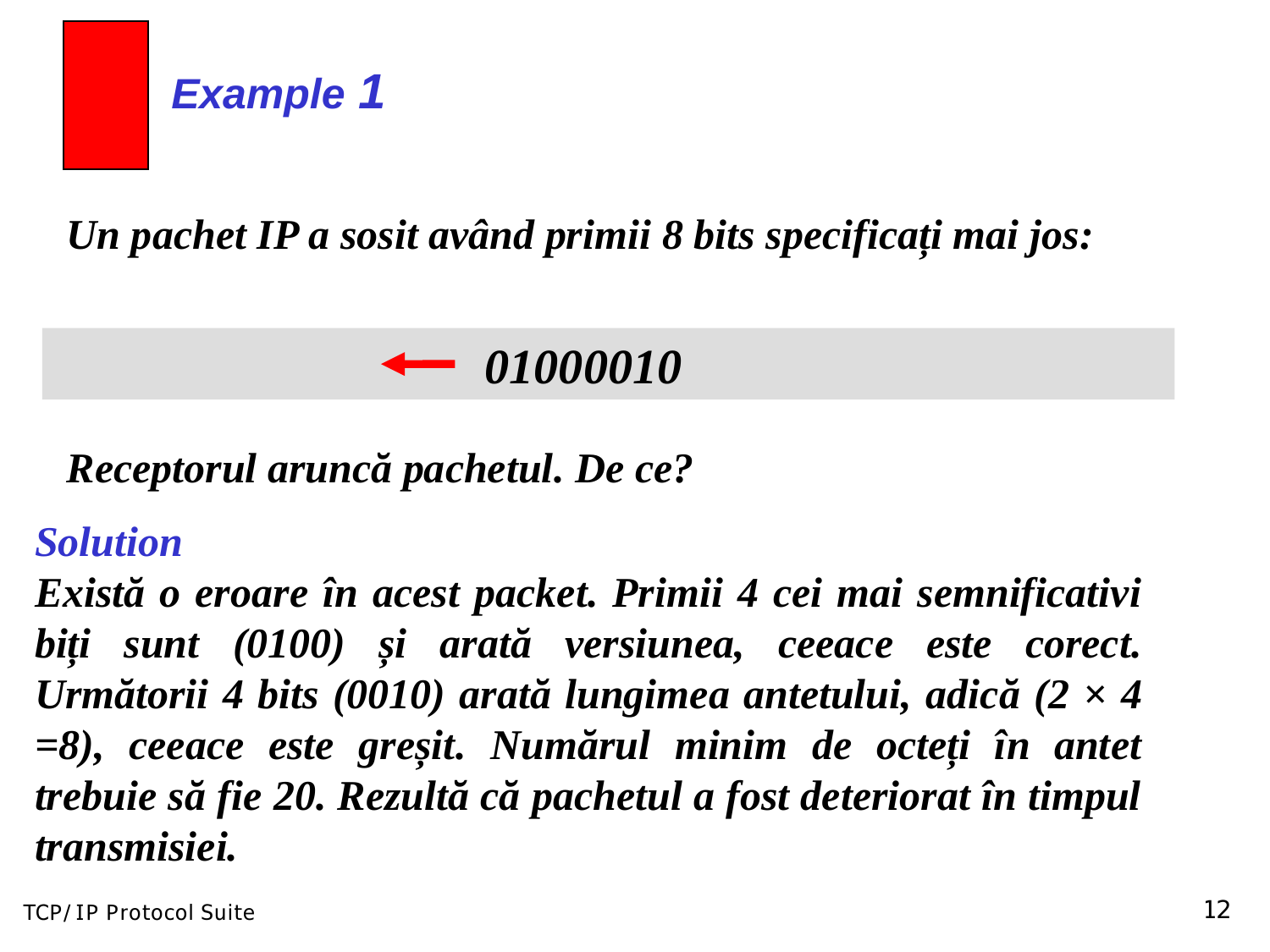

Example 1
Un pachet IP a sosit având primii 8 bits specificați mai jos:
                                   01000010

Receptorul aruncă pachetul. De ce?
Solution
Există o eroare în acest packet. Primii 4 cei mai semnificativi biți sunt (0100) și arată versiunea, ceeace este corect. Următorii 4 bits (0010) arată lungimea antetului, adică (2 × 4 =8), ceeace este greșit. Numărul minim de octeți în antet trebuie să fie 20. Rezultă că pachetul a fost deteriorat în timpul transmisiei.
12
TCP/IP Protocol Suite